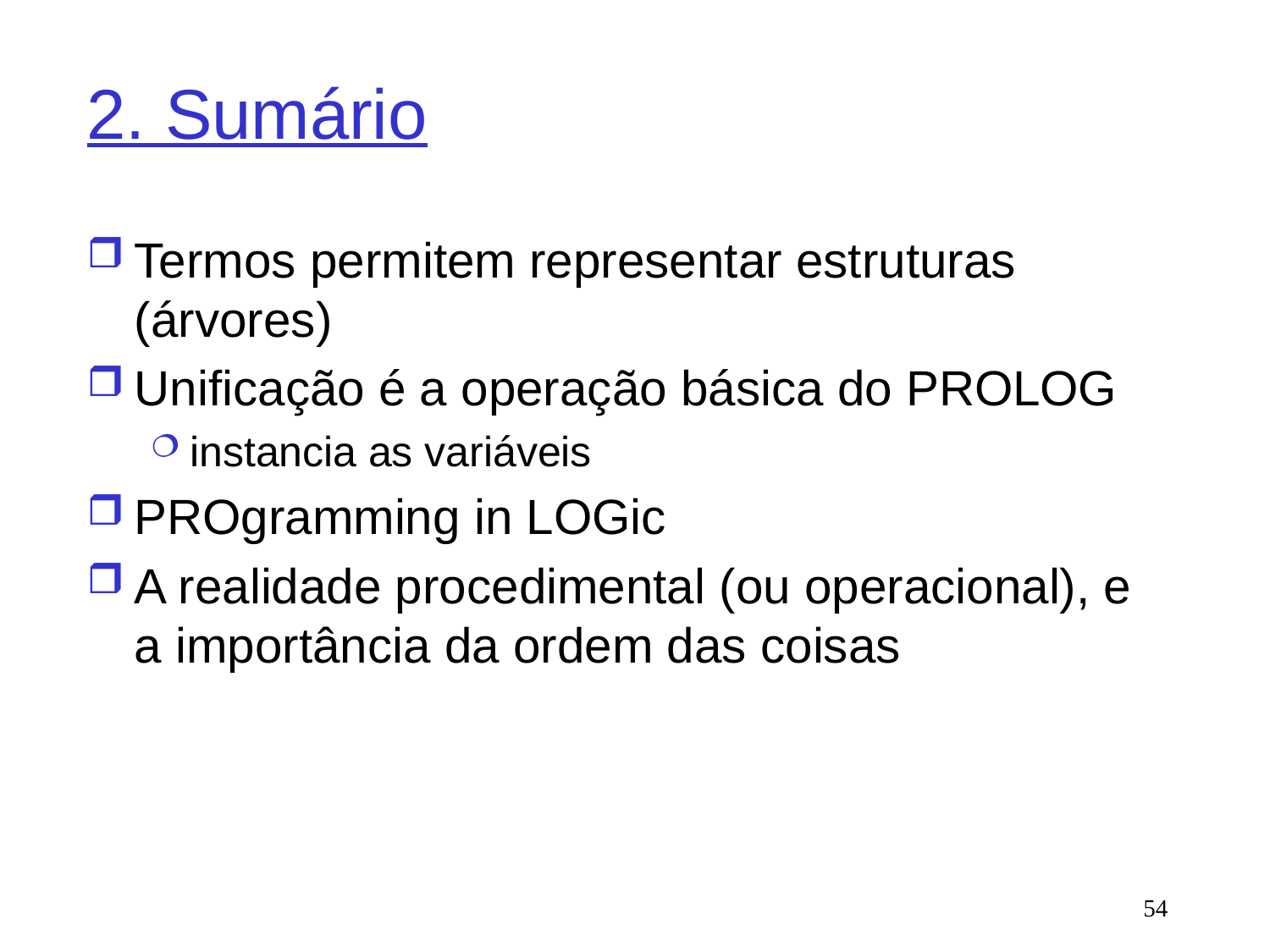

# 2. Sumário
Termos permitem representar estruturas (árvores)
Unificação é a operação básica do PROLOG
instancia as variáveis
PROgramming in LOGic
A realidade procedimental (ou operacional), e a importância da ordem das coisas